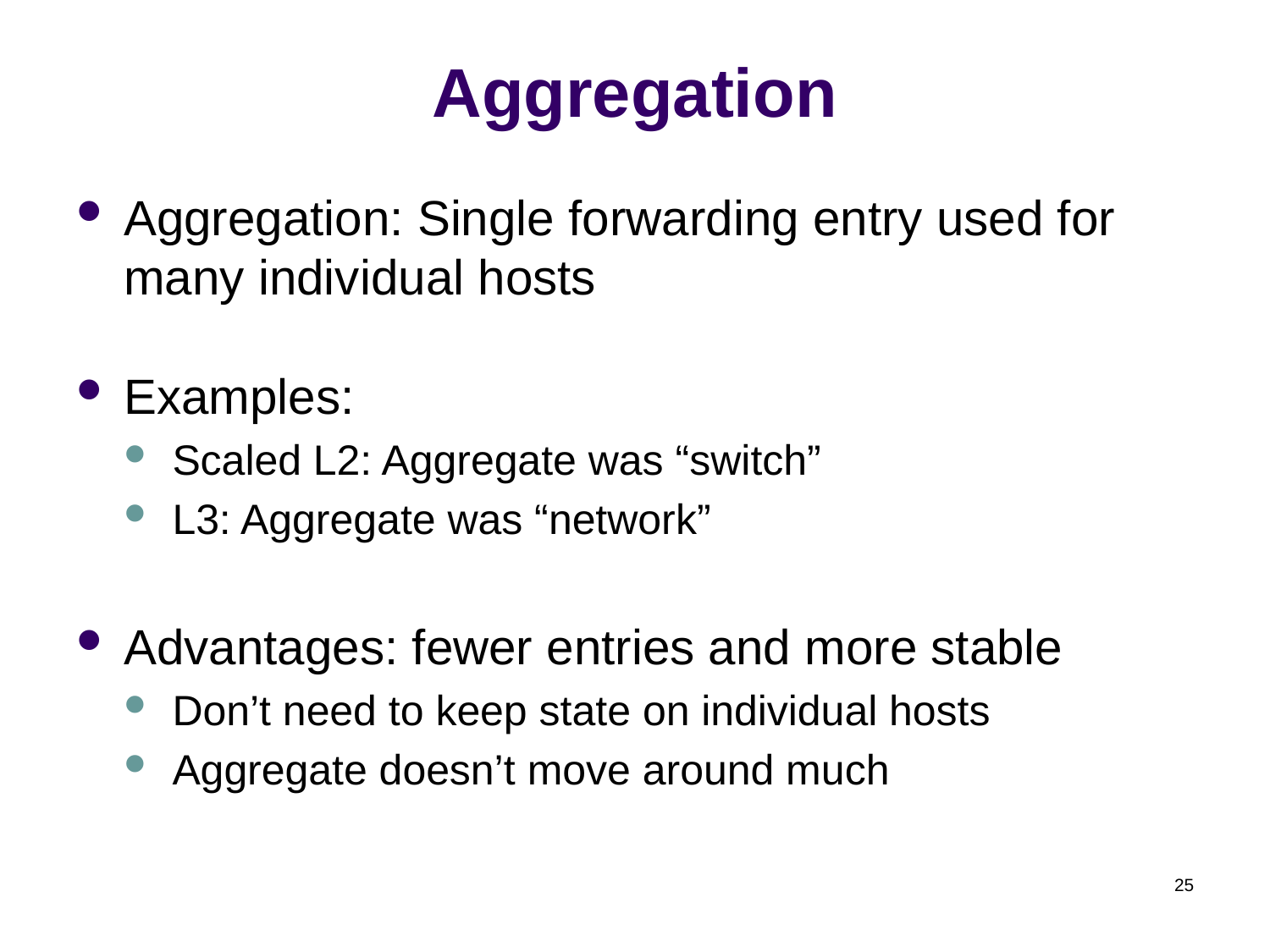

# Aggregation
Aggregation: Single forwarding entry used for many individual hosts

Examples:
Scaled L2: Aggregate was “switch”
L3: Aggregate was “network”

Advantages: fewer entries and more stable
Don’t need to keep state on individual hosts
Aggregate doesn’t move around much

25